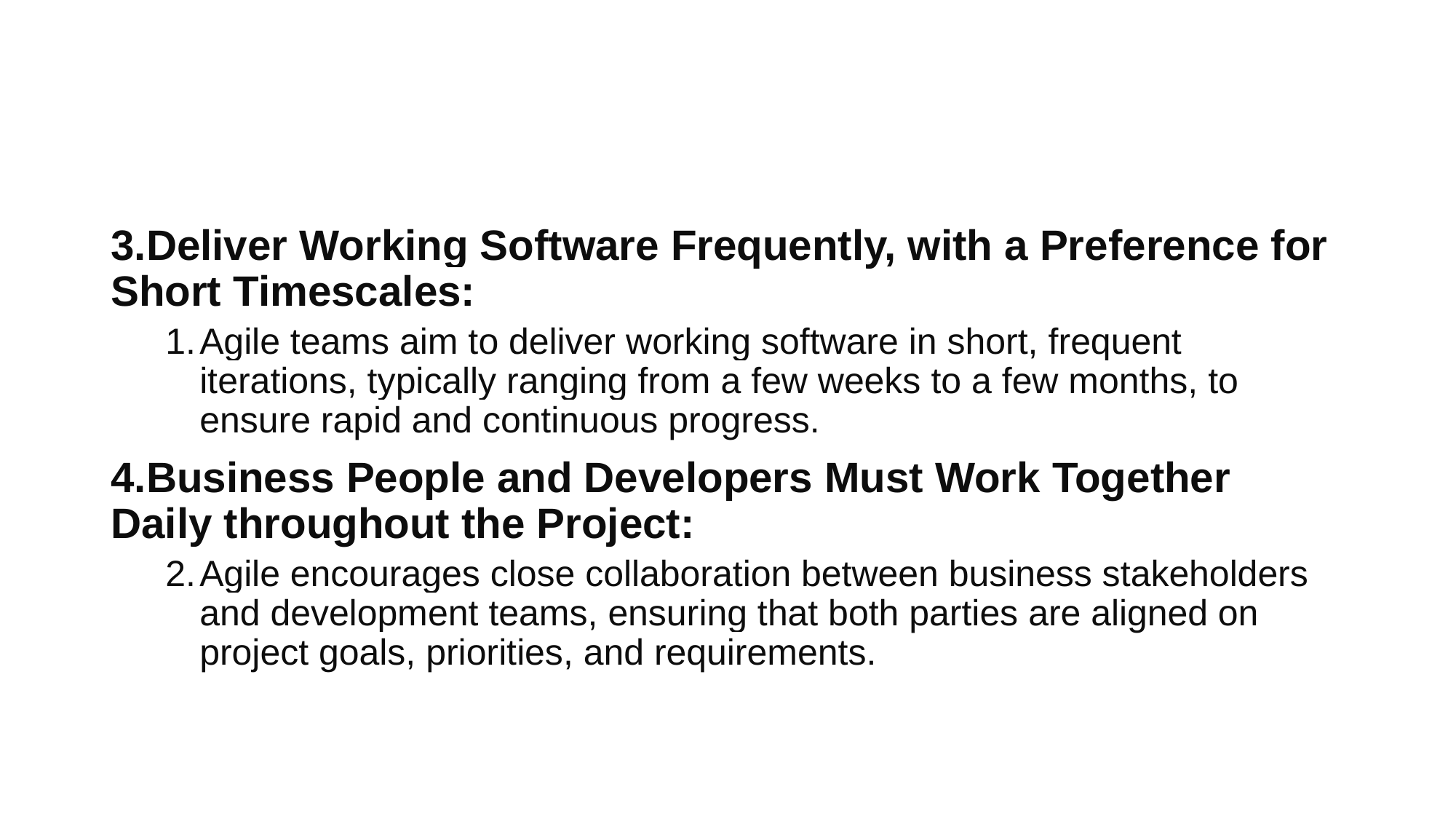

#
3.Deliver Working Software Frequently, with a Preference for Short Timescales:
Agile teams aim to deliver working software in short, frequent iterations, typically ranging from a few weeks to a few months, to ensure rapid and continuous progress.
4.Business People and Developers Must Work Together Daily throughout the Project:
Agile encourages close collaboration between business stakeholders and development teams, ensuring that both parties are aligned on project goals, priorities, and requirements.